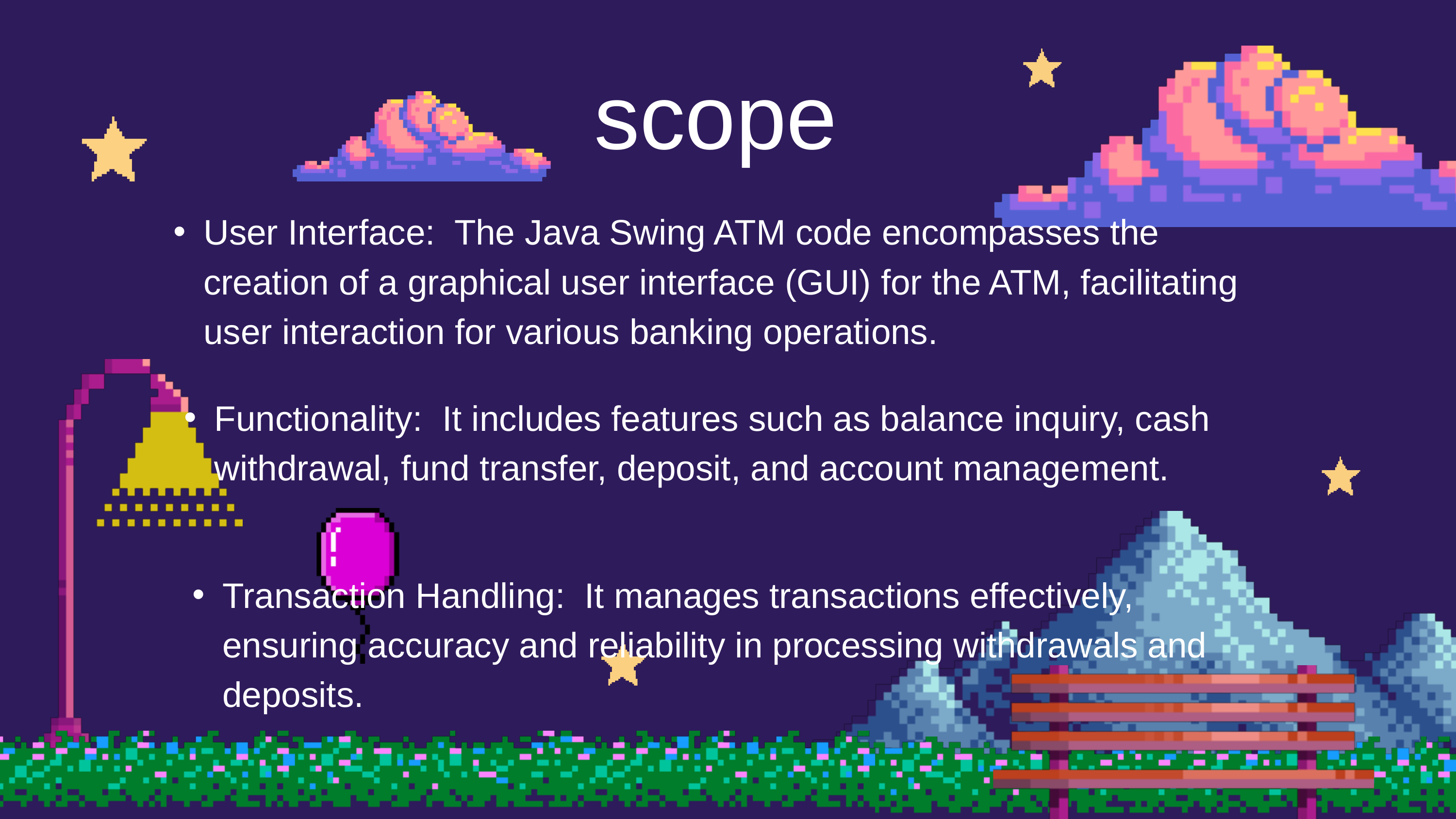

scope

User Interface:  The Java Swing ATM code encompasses the creation of a graphical user interface (GUI) for the ATM, facilitating user interaction for various banking operations.

Functionality:  It includes features such as balance inquiry, cash withdrawal, fund transfer, deposit, and account management.

Transaction Handling:  It manages transactions effectively, ensuring accuracy and reliability in processing withdrawals and deposits.